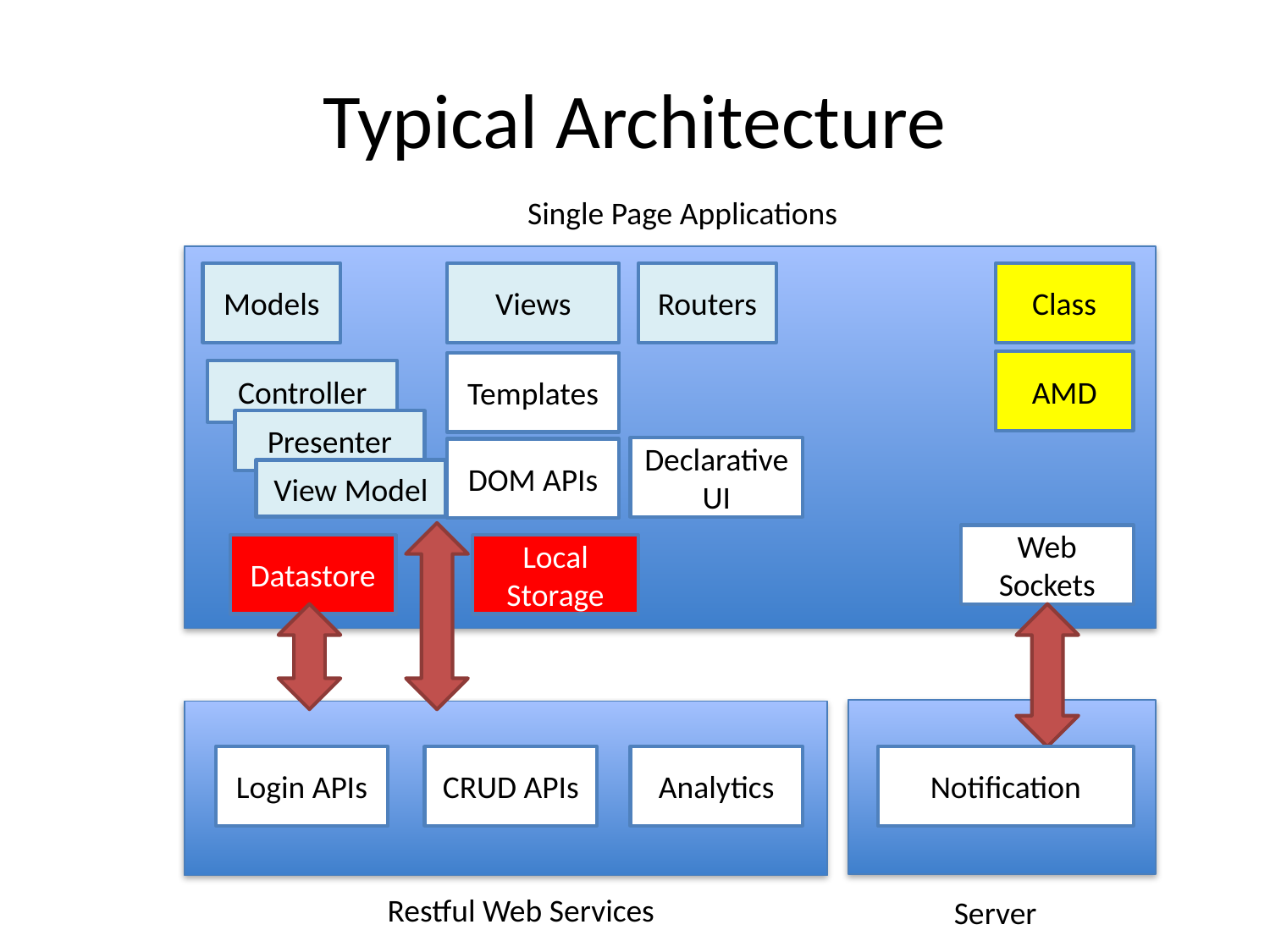

# Typical Architecture
Single Page Applications

Models
Views
Routers
Class
AMD
Templates
Controller
Presenter
Declarative UI
DOM APIs
View Model

Web Sockets
Datastore
Local Storage

Login APIs
CRUD APIs
Analytics
Notification
Restful Web Services
Server